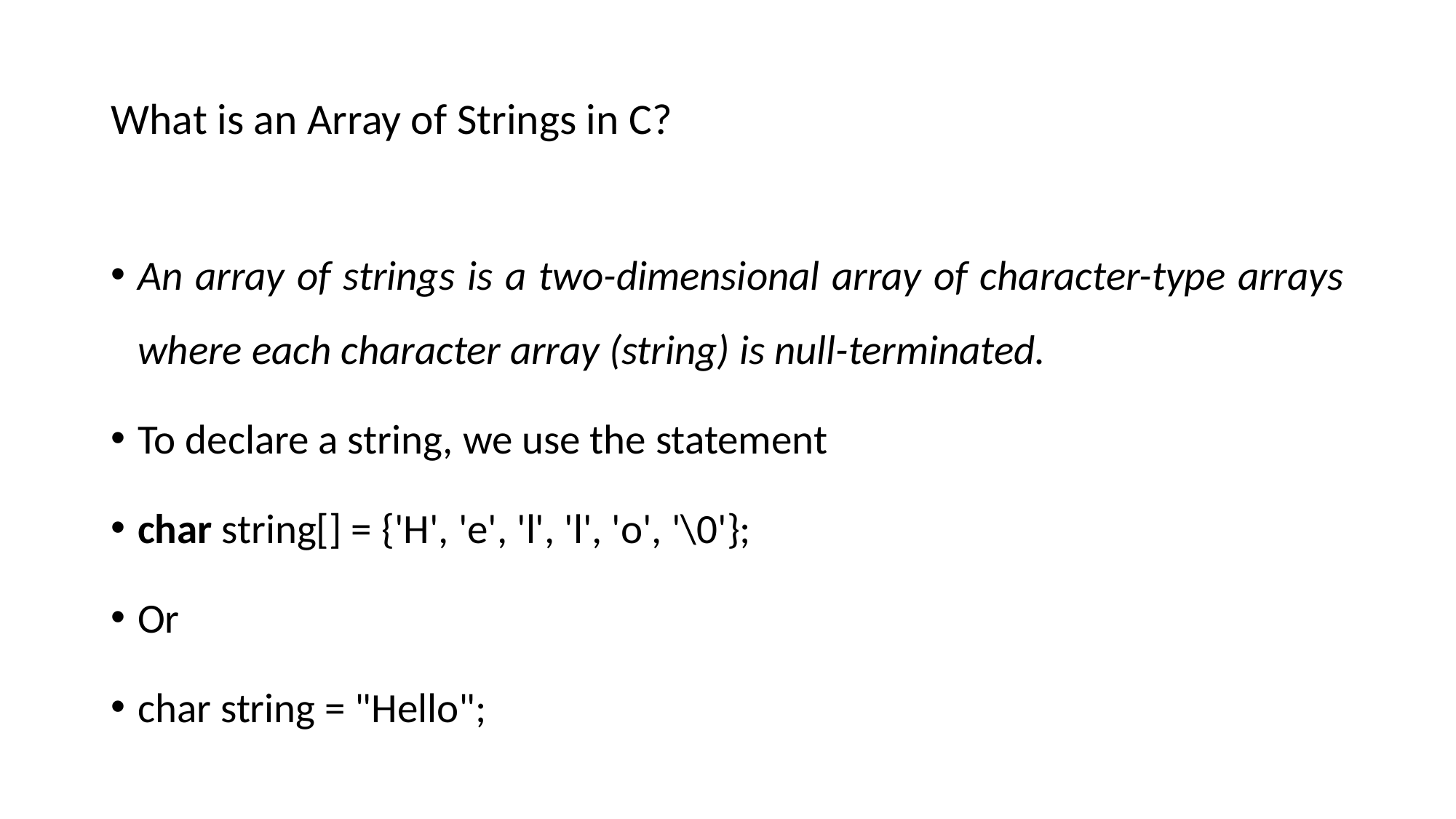

# What is an Array of Strings in C?
An array of strings is a two-dimensional array of character-type arrays where each character array (string) is null-terminated.
To declare a string, we use the statement
char string[] = {'H', 'e', 'l', 'l', 'o', '\0'};
Or
char string = "Hello";